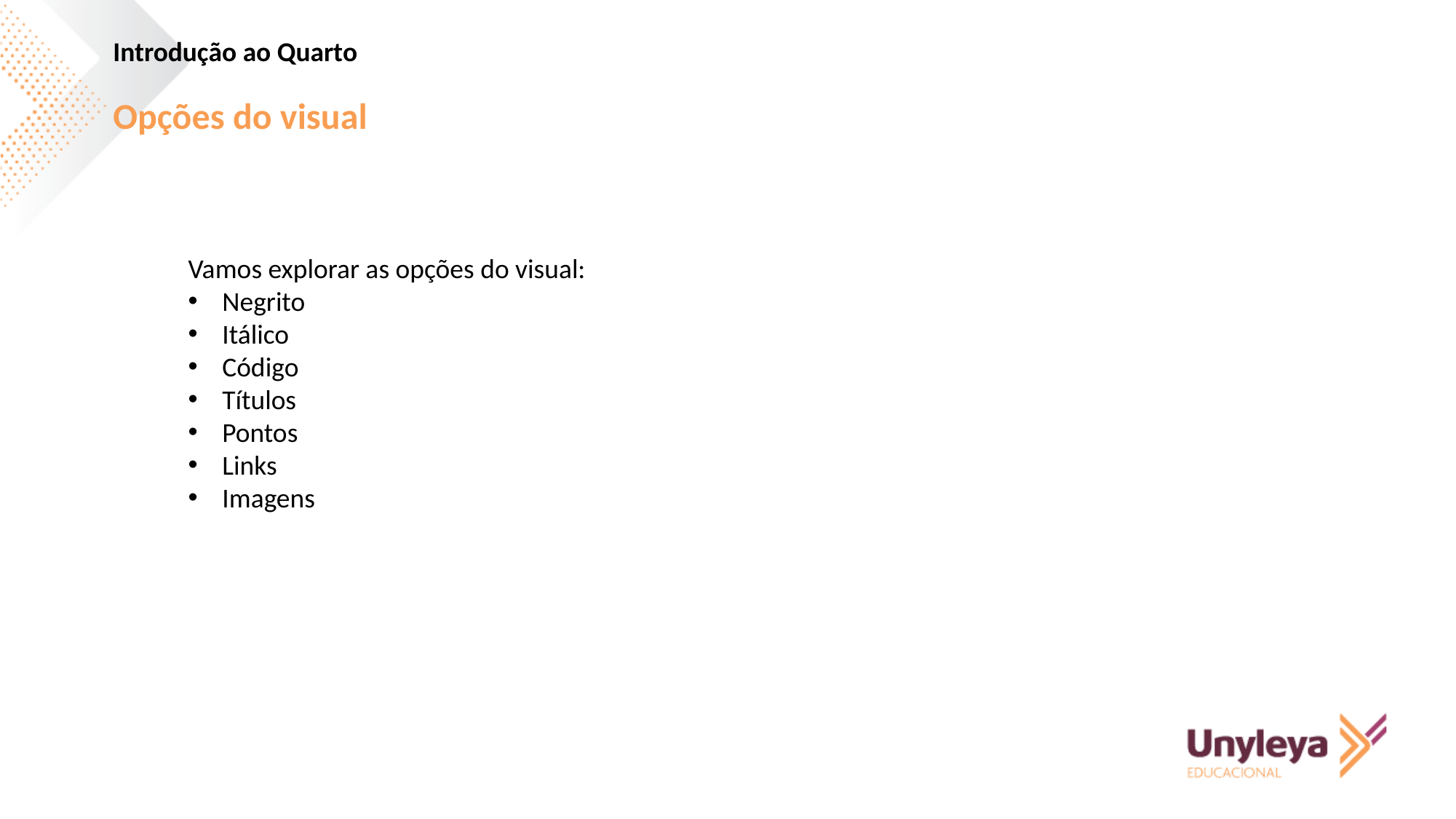

Introdução ao Quarto
Opções do visual
Vamos explorar as opções do visual:
Negrito
Itálico
Código
Títulos
Pontos
Links
Imagens